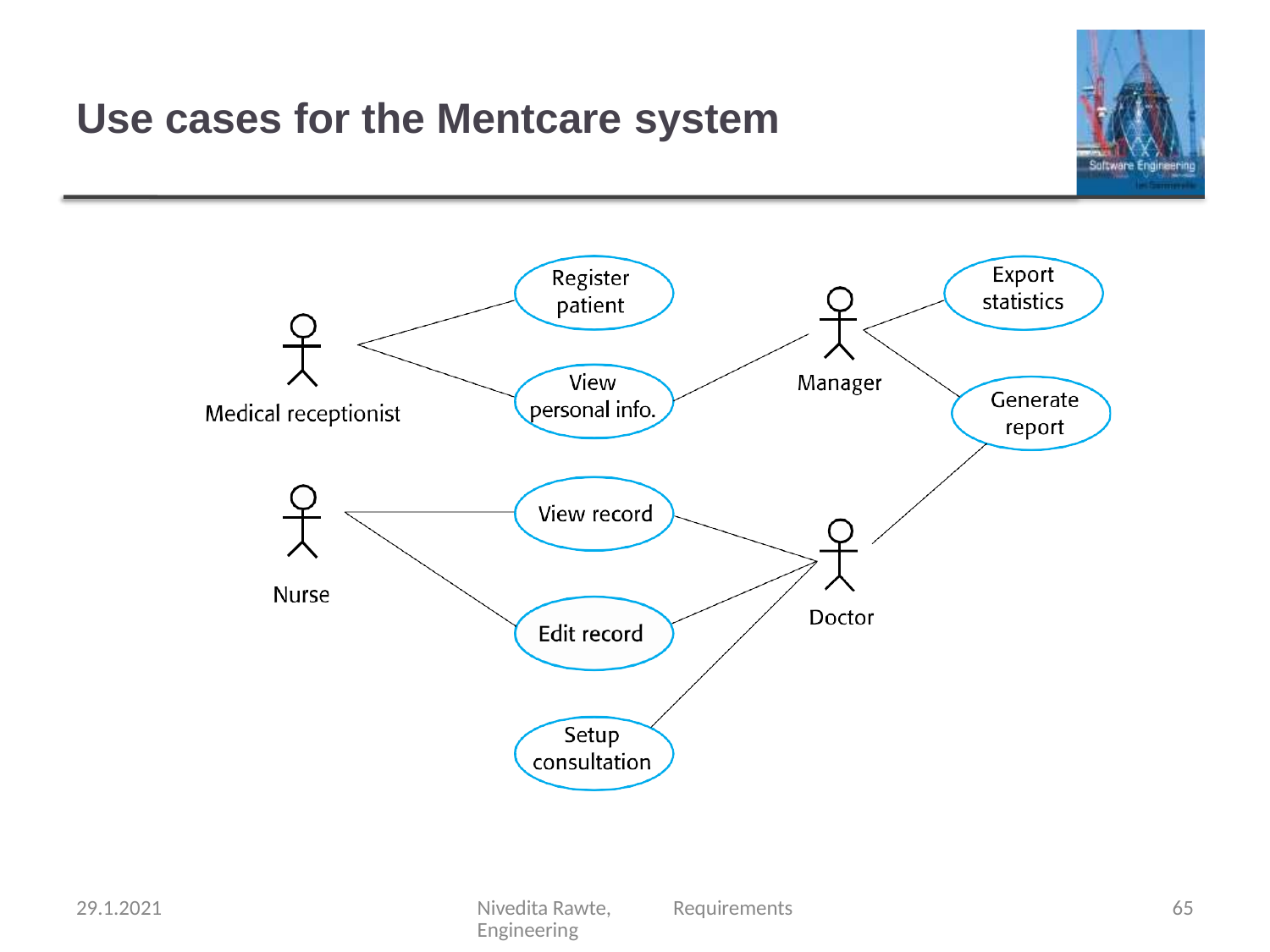

# Use cases for the Mentcare system

29.1.2021
Nivedita Rawte,             Requirements Engineering
65